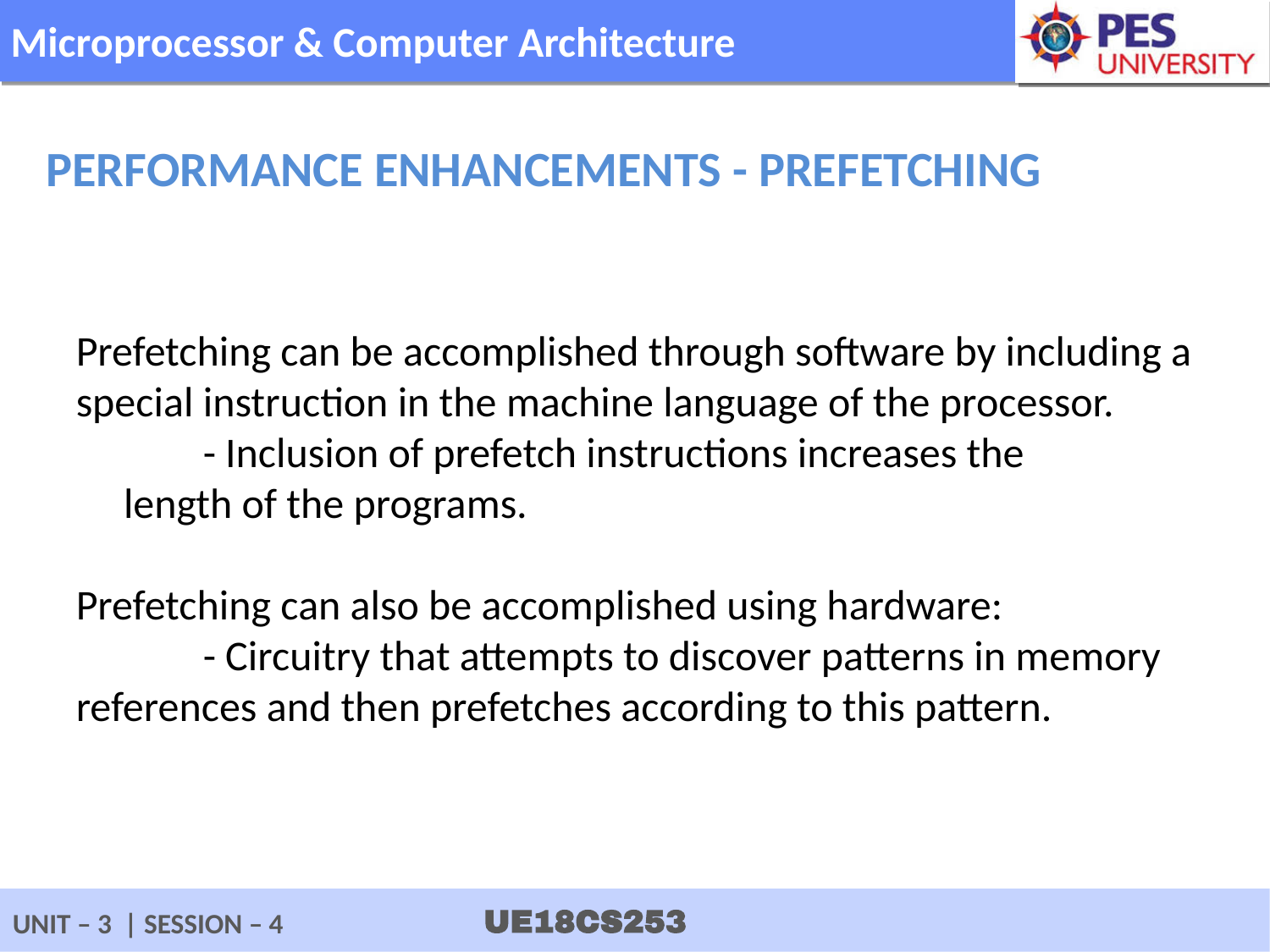

Performance enhancements - prefetching

Prefetching can be accomplished through software by including a special instruction in the machine language of the processor.
      	- Inclusion of prefetch instructions increases the 		          length of the programs.

Prefetching can also be accomplished using hardware:
      	- Circuitry that attempts to discover patterns in memory references and then prefetches according to this pattern.